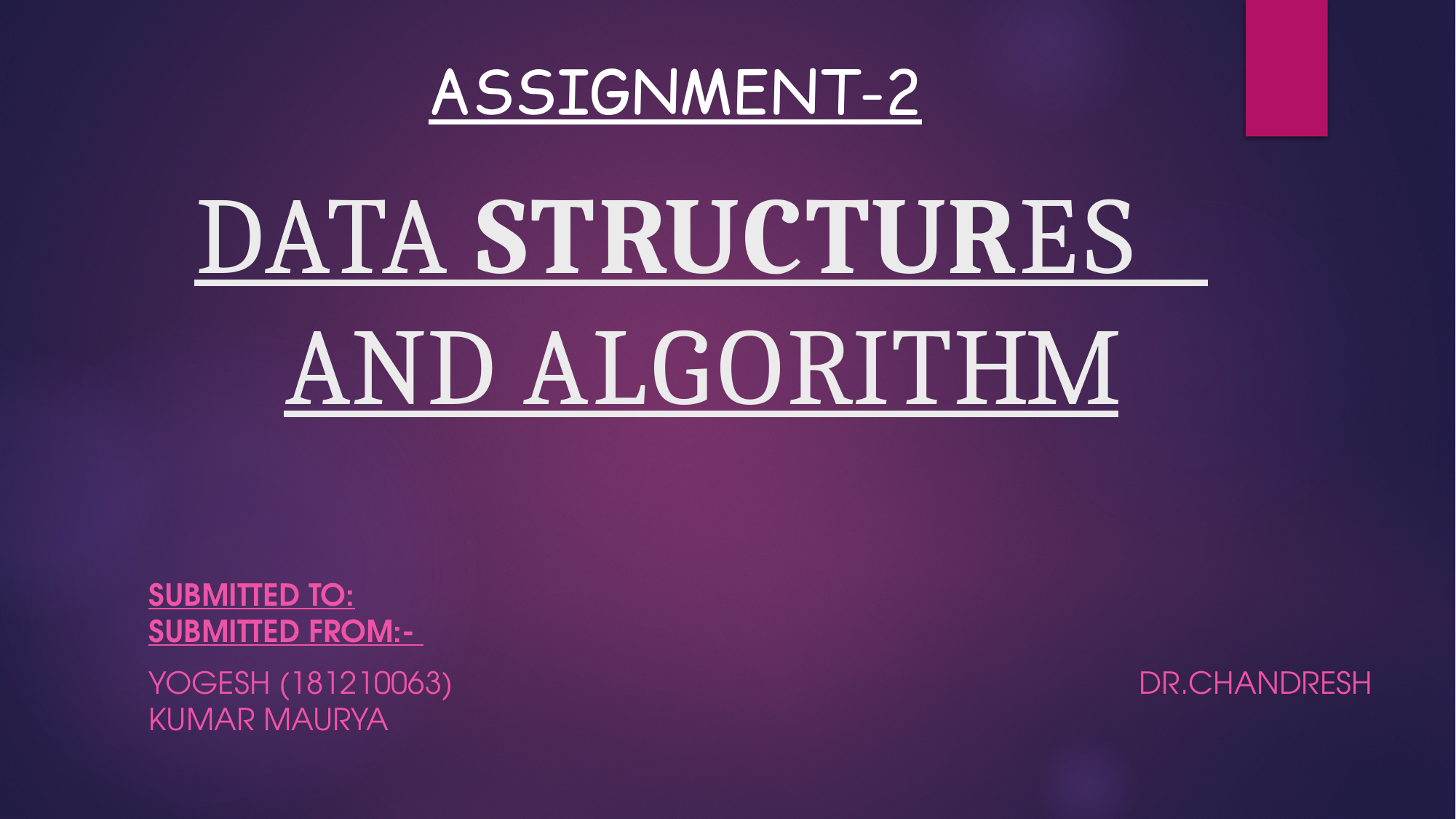

ASSIGNMENT-2
# DATA STRUCTURES    AND ALGORITHM
SUBMITTED TO:										submitted from:-
Yogesh (181210063) 							 dr.chandresh kumar maurya